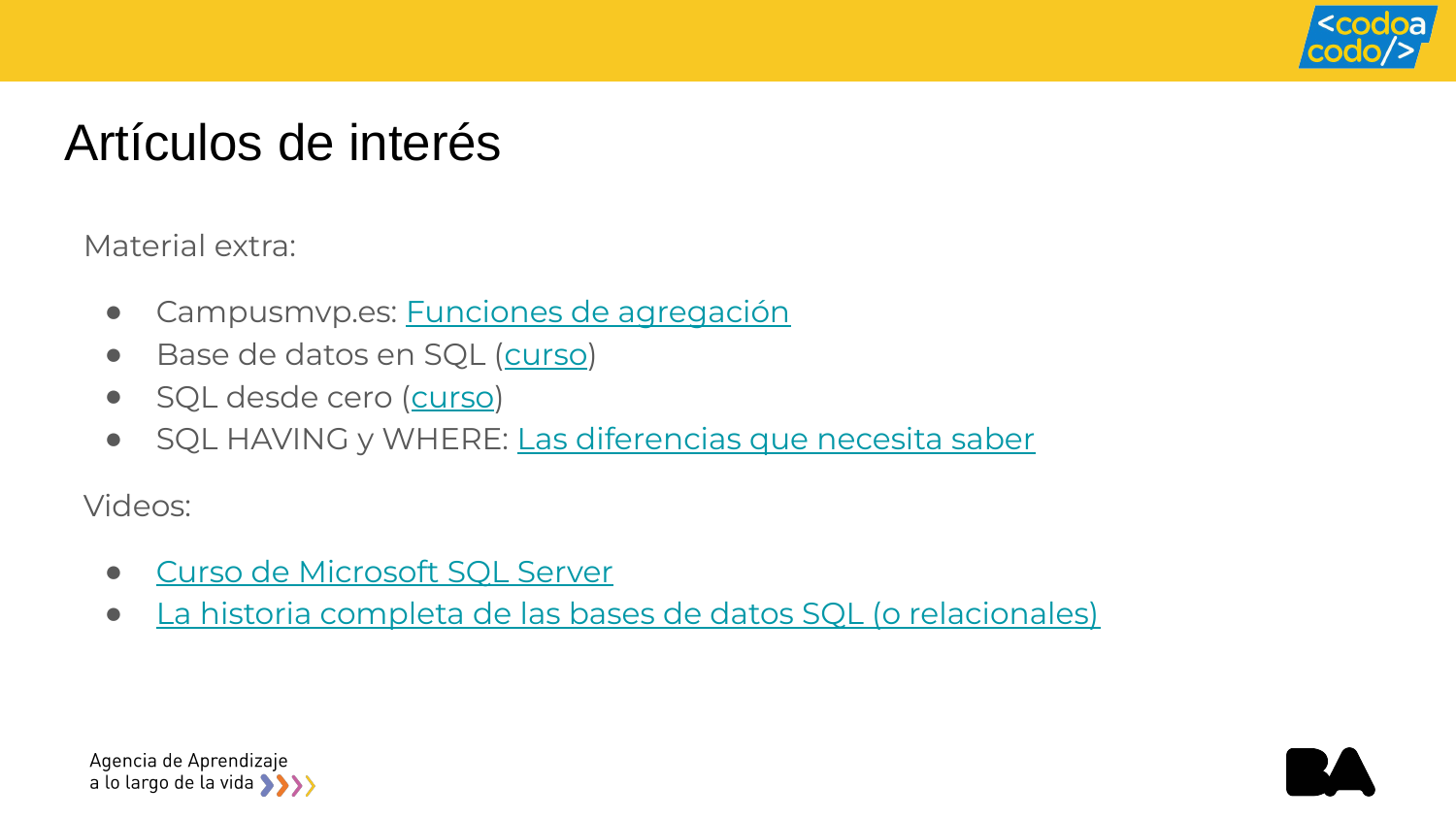

Artículos de interés
Material extra:
Campusmvp.es: Funciones de agregación
Base de datos en SQL (curso)
SQL desde cero (curso)
SQL HAVING y WHERE: Las diferencias que necesita saber
Videos:
Curso de Microsoft SQL Server
La historia completa de las bases de datos SQL (o relacionales)